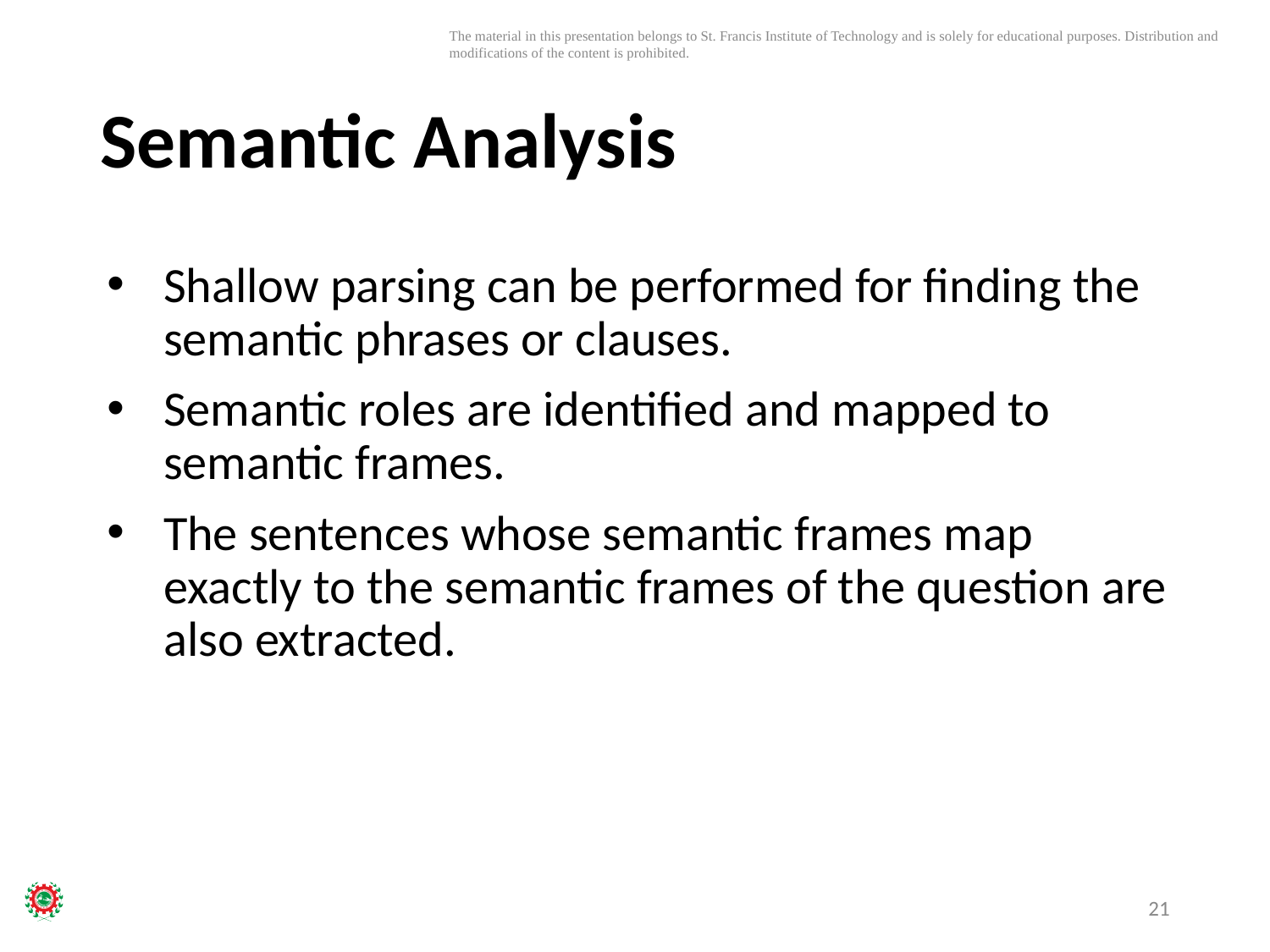

# Semantic Analysis
Shallow parsing can be performed for finding the semantic phrases or clauses.
Semantic roles are identified and mapped to semantic frames.
The sentences whose semantic frames map exactly to the semantic frames of the question are also extracted.
21